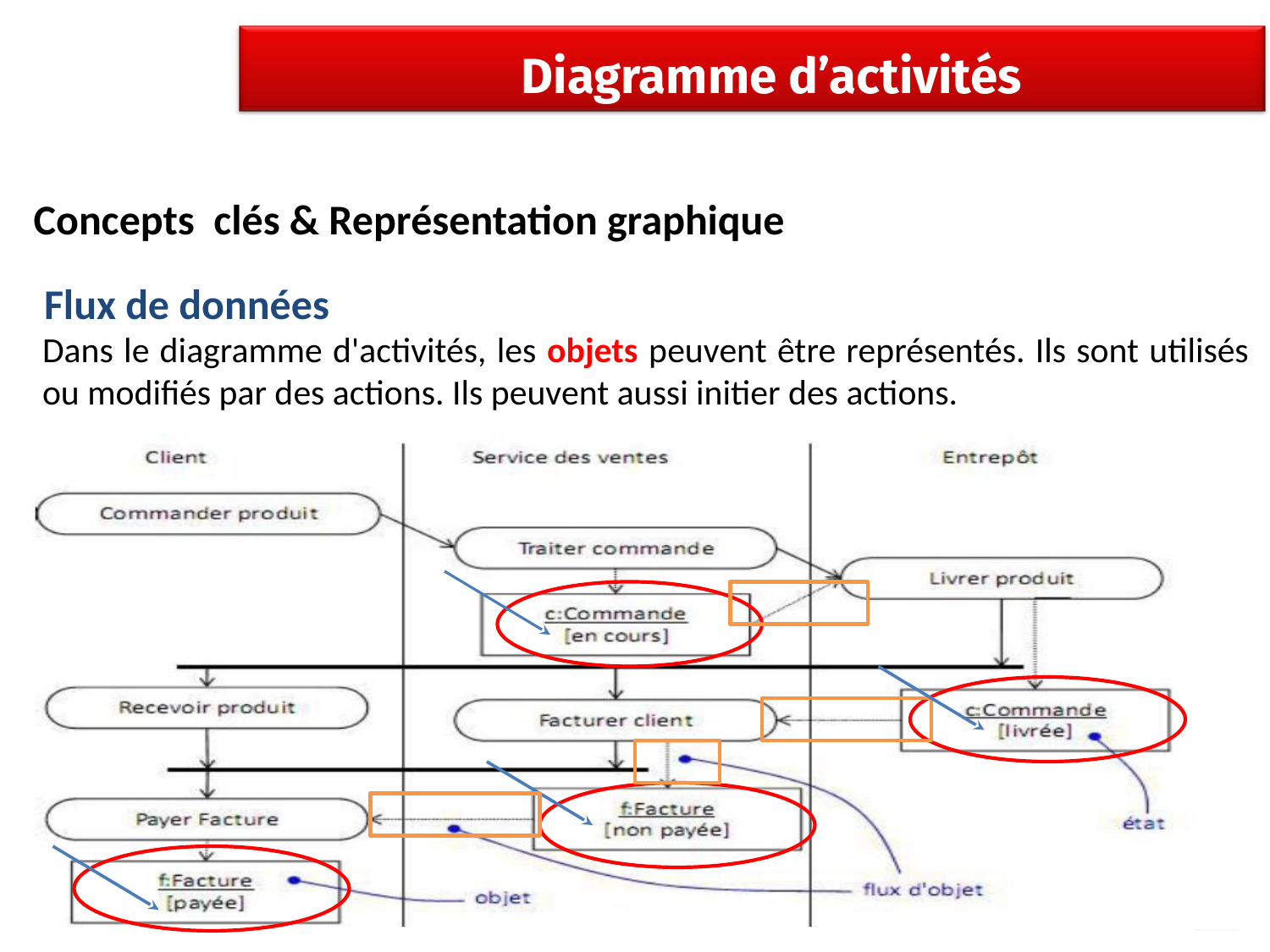

# Diagramme d’activités
Concepts  clés & Représentation graphique
Flux de données
Dans le diagramme d'activités, les objets peuvent être représentés. Ils sont utilisés ou modifiés par des actions. Ils peuvent aussi initier des actions.

29